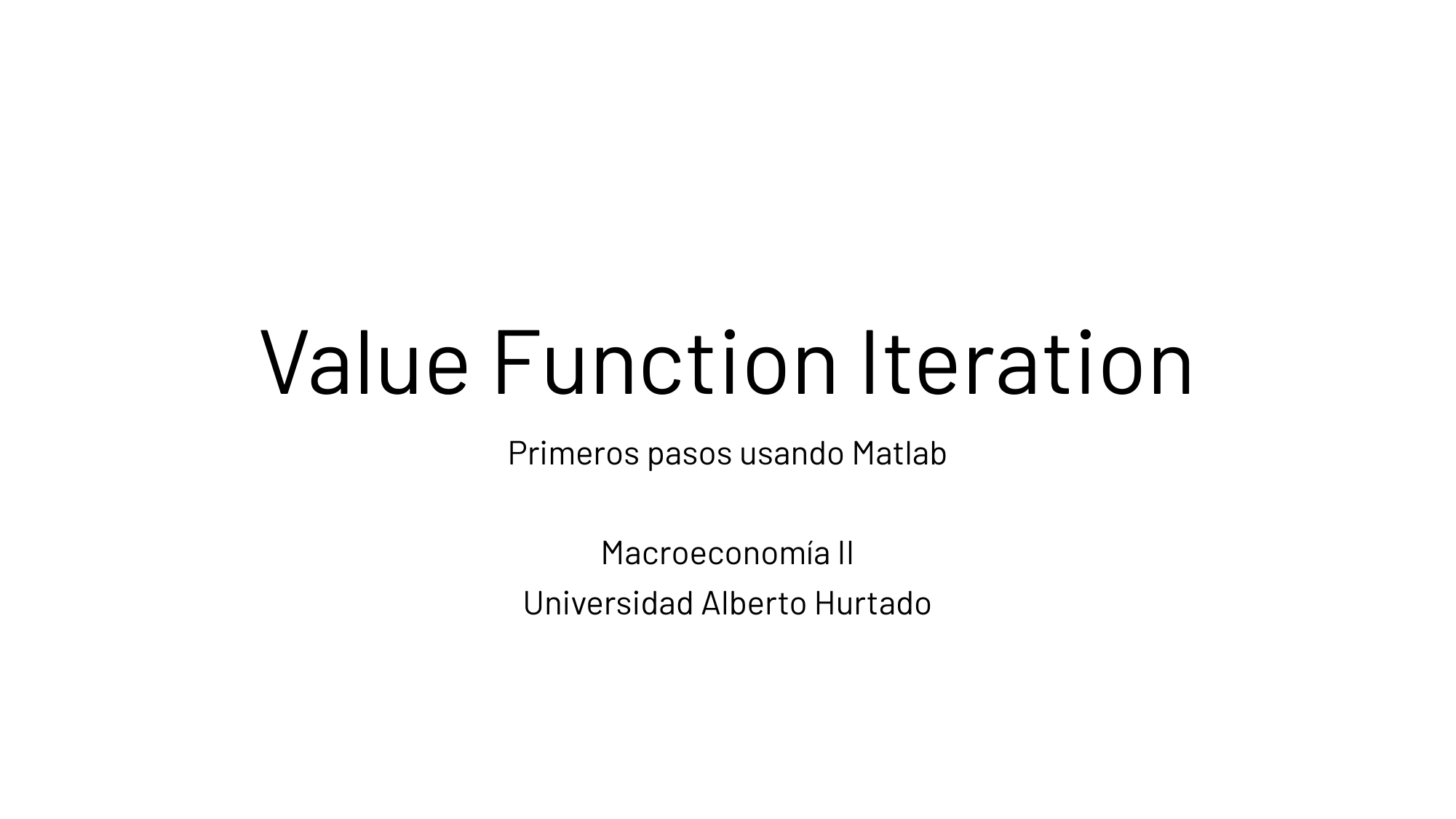

# Value Function Iteration
Primeros pasos usando Matlab

Macroeconomía II
Universidad Alberto Hurtado